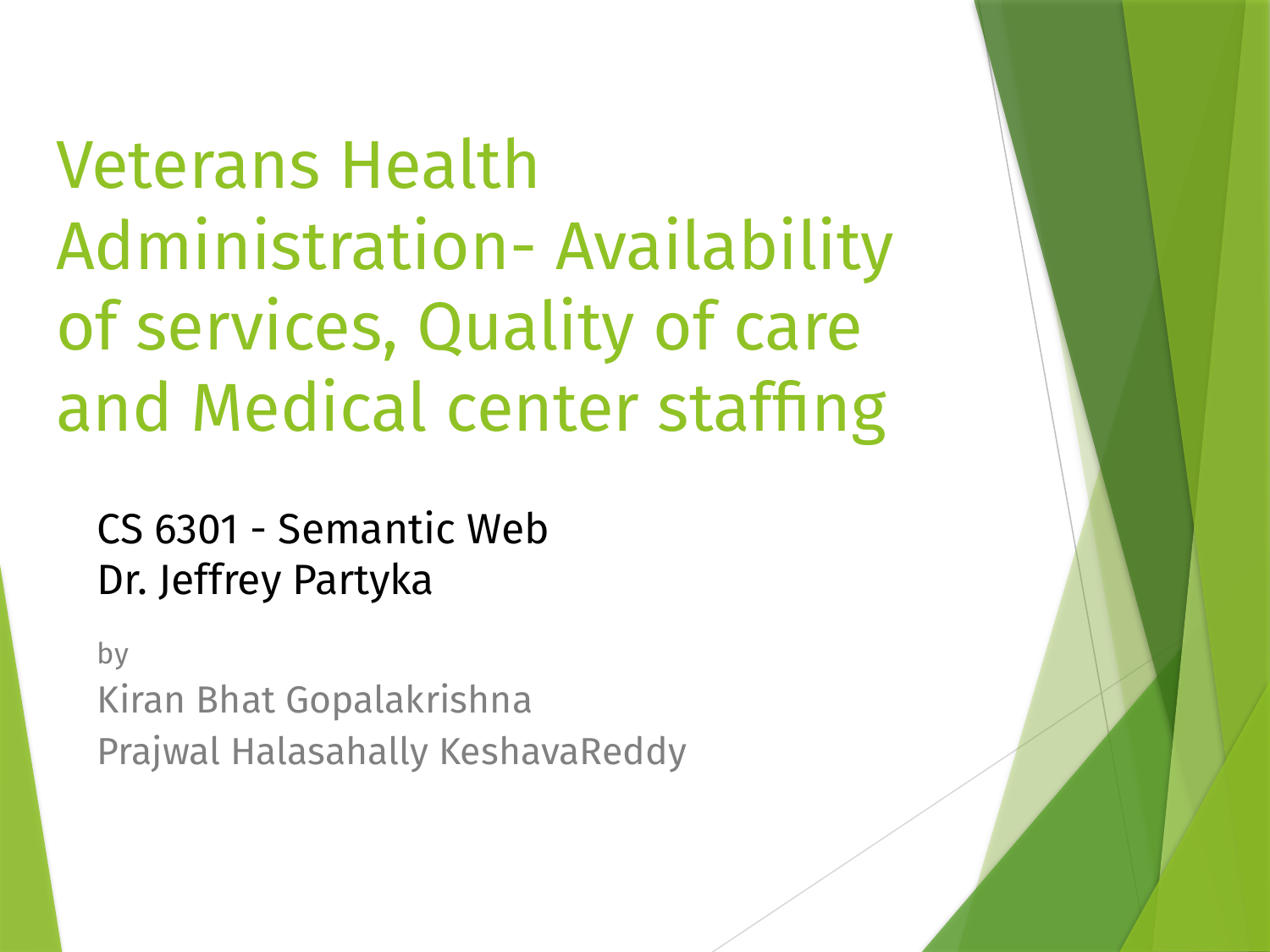

# Veterans Health Administration- Availability of services, Quality of care and Medical center staffing
CS 6301 - Semantic Web
Dr. Jeffrey Partyka
by
Kiran Bhat Gopalakrishna
Prajwal Halasahally KeshavaReddy